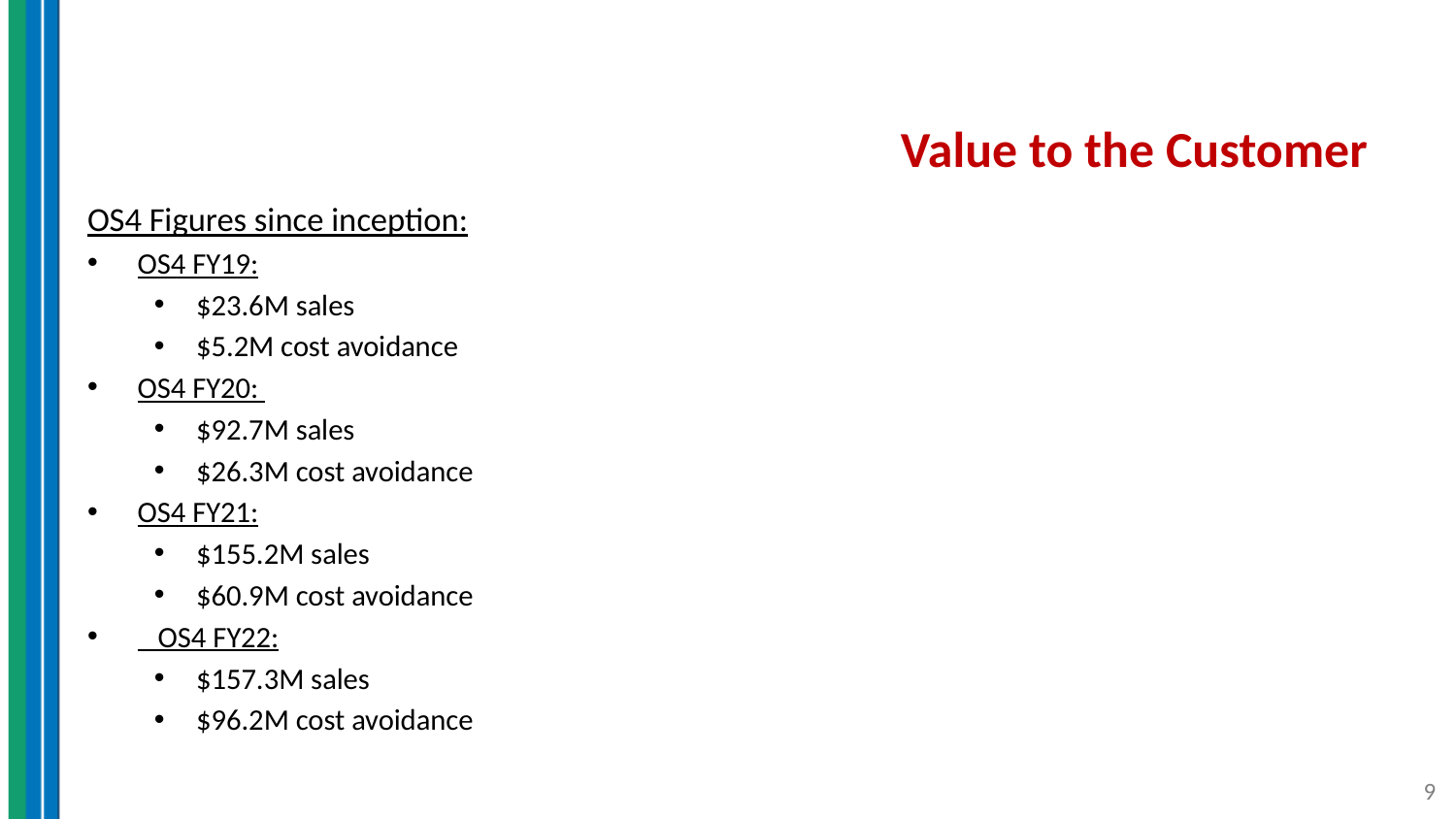

# Value to the Customer
OS4 Figures since inception:
OS4 FY19:
$23.6M sales
$5.2M cost avoidance
OS4 FY20:
$92.7M sales
$26.3M cost avoidance
OS4 FY21:
$155.2M sales
$60.9M cost avoidance
   OS4 FY22:
$157.3M sales
$96.2M cost avoidance